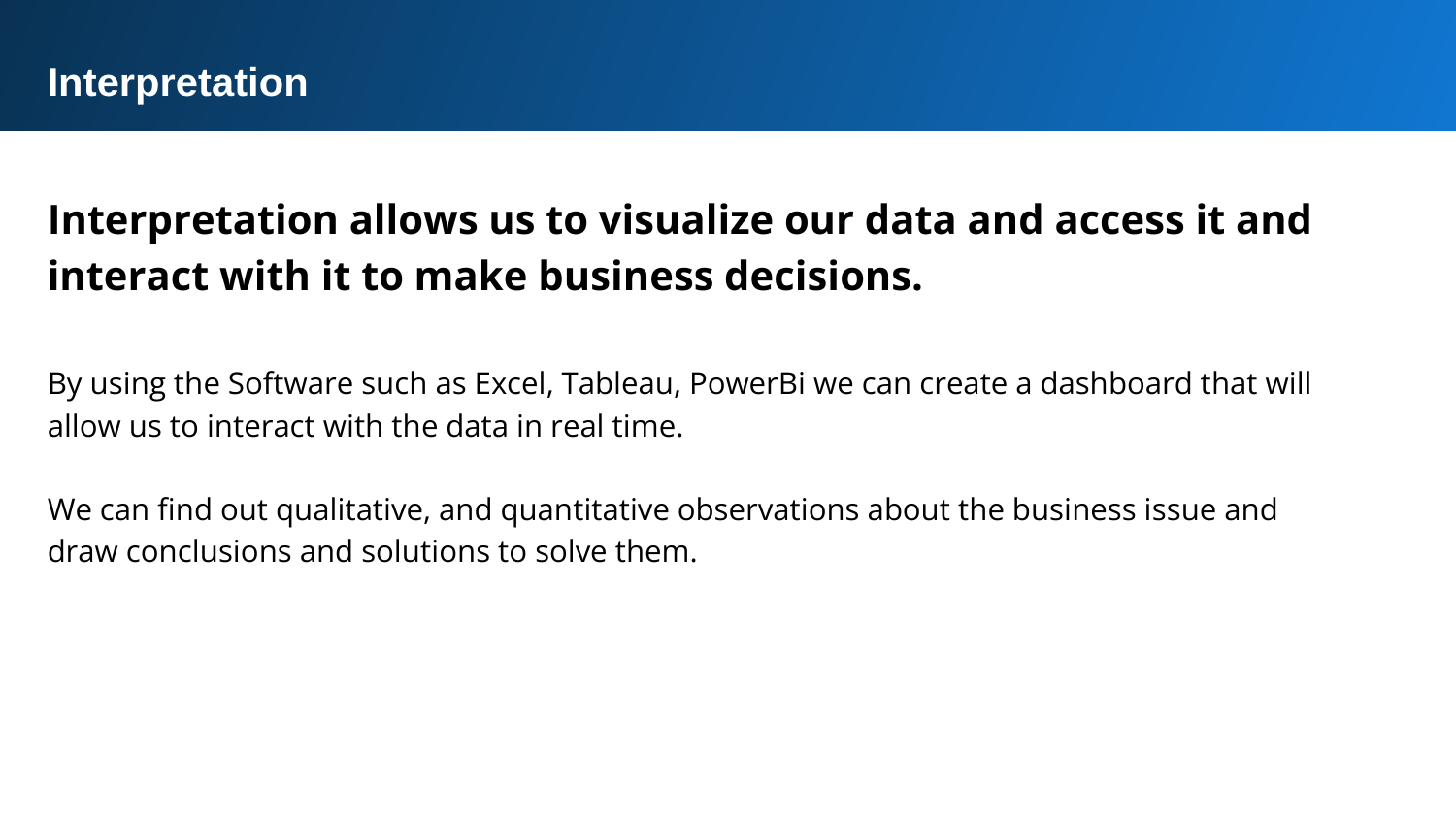

Interpretation
Interpretation allows us to visualize our data and access it and interact with it to make business decisions.
By using the Software such as Excel, Tableau, PowerBi we can create a dashboard that will allow us to interact with the data in real time.

We can find out qualitative, and quantitative observations about the business issue and draw conclusions and solutions to solve them.